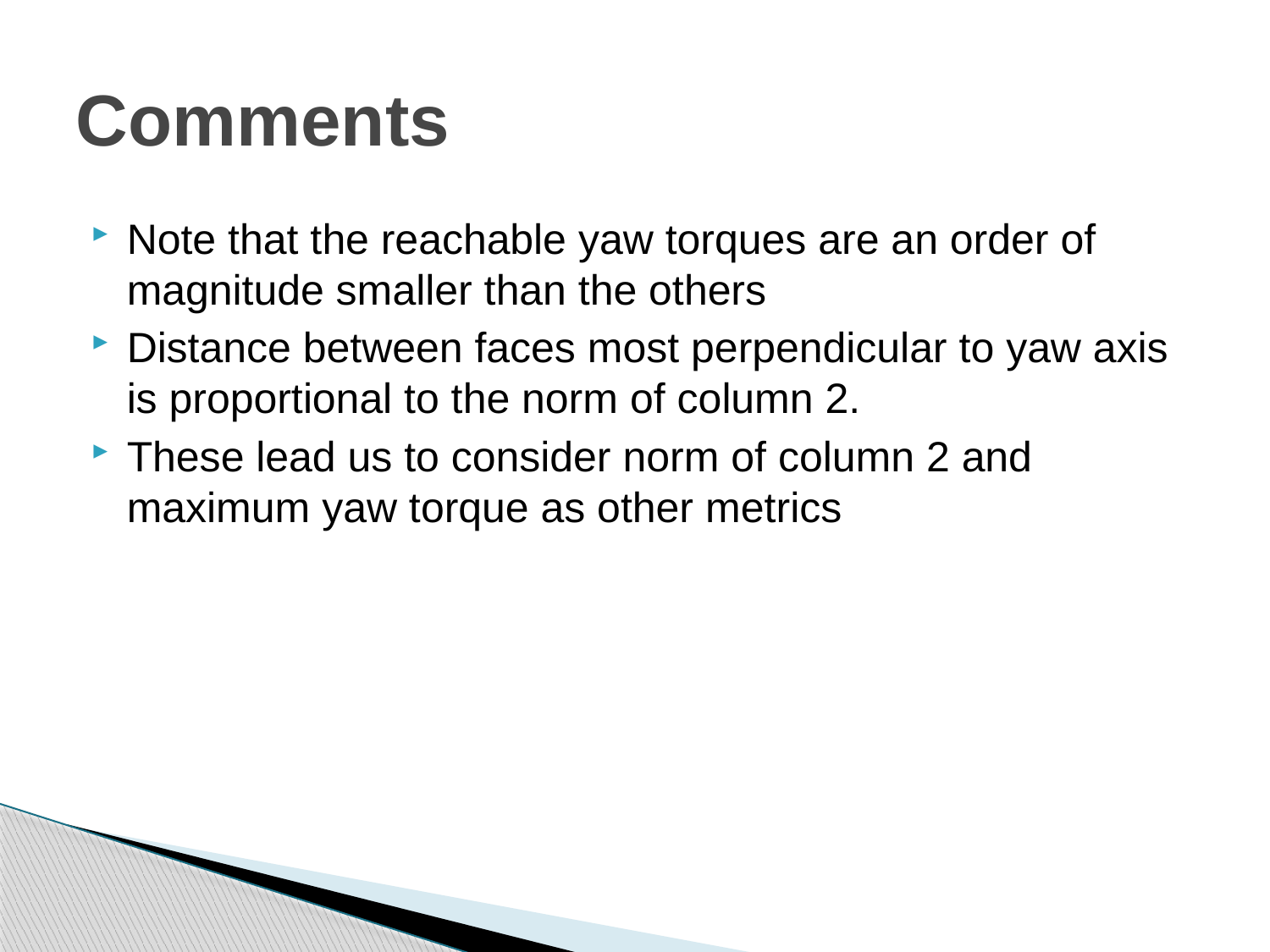

# Comments
Note that the reachable yaw torques are an order of magnitude smaller than the others
Distance between faces most perpendicular to yaw axis is proportional to the norm of column 2.
These lead us to consider norm of column 2 and maximum yaw torque as other metrics